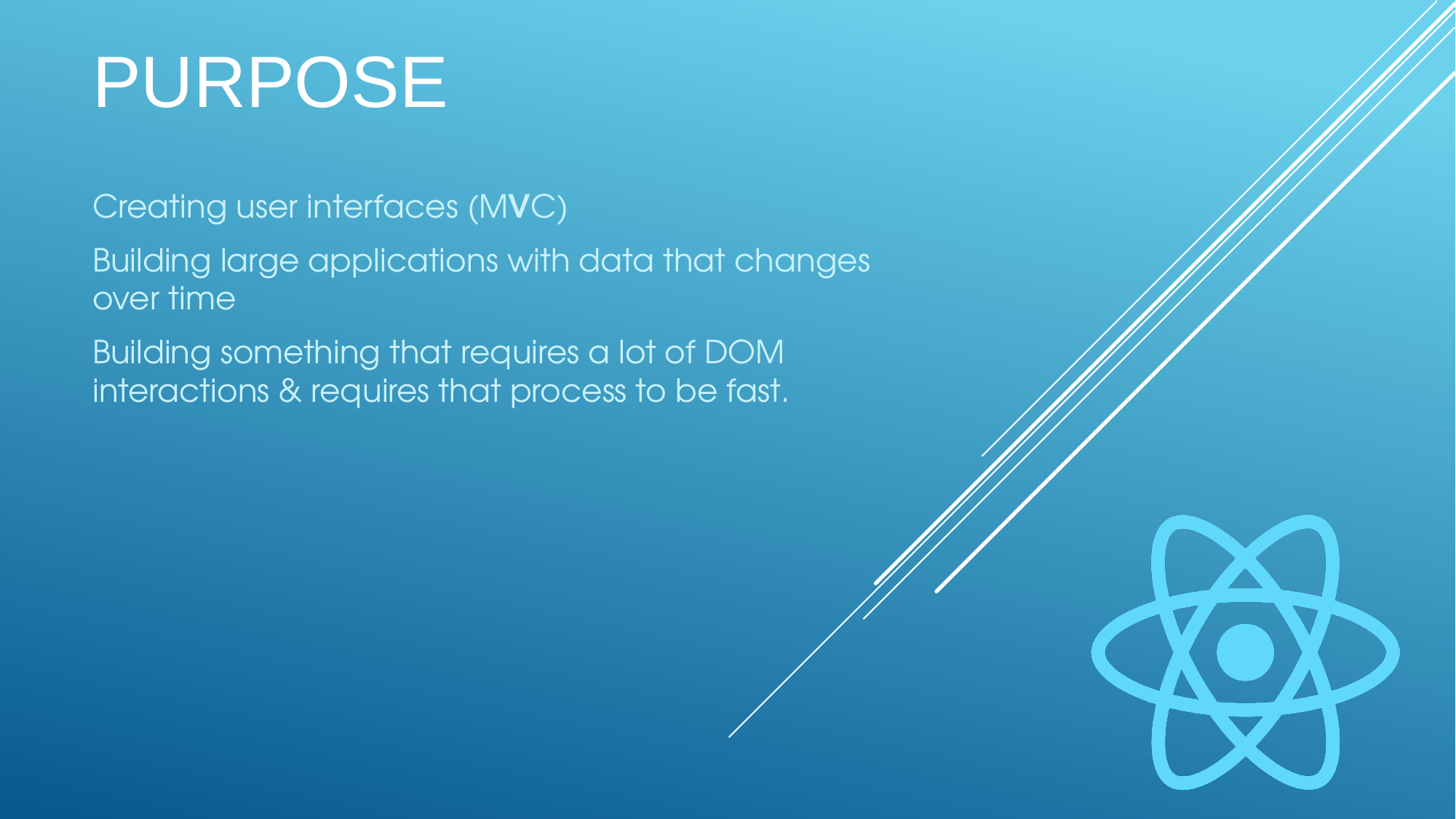

# Purpose

Creating user interfaces (MVC)
Building large applications with data that changes over time
Building something that requires a lot of DOM interactions & requires that process to be fast.